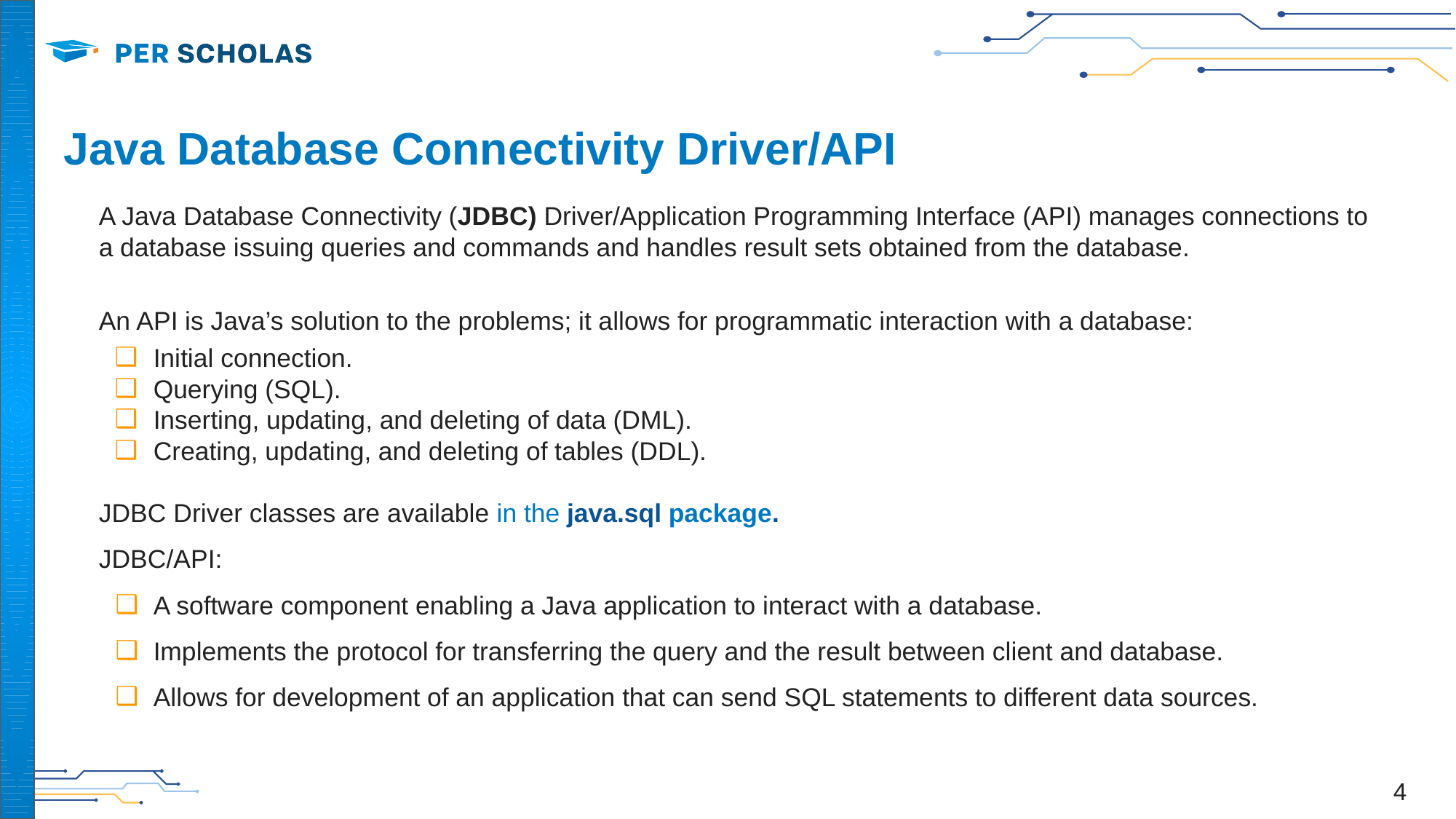

# Java Database Connectivity Driver/API
A Java Database Connectivity (JDBC) Driver/Application Programming Interface (API) manages connections to a database issuing queries and commands and handles result sets obtained from the database.

An API is Java’s solution to the problems; it allows for programmatic interaction with a database:
Initial connection.
Querying (SQL).
Inserting, updating, and deleting of data (DML).
Creating, updating, and deleting of tables (DDL).

JDBC Driver classes are available in the java.sql package.
JDBC/API:
A software component enabling a Java application to interact with a database.
Implements the protocol for transferring the query and the result between client and database.
Allows for development of an application that can send SQL statements to different data sources.

4